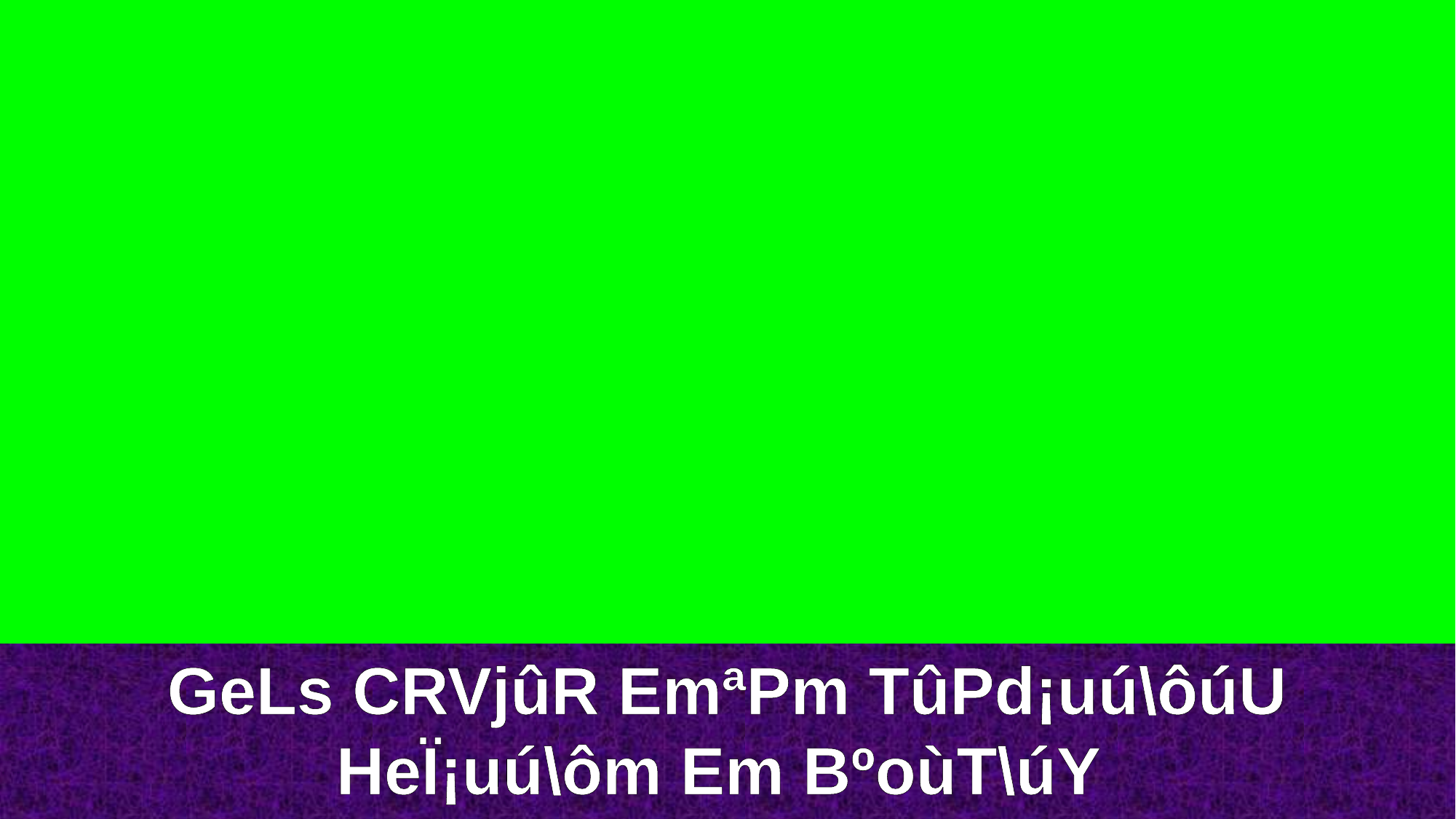

GeLs CRVjûR EmªPm TûPd¡uú\ôúU HeÏ¡uú\ôm Em BºoùT\úY